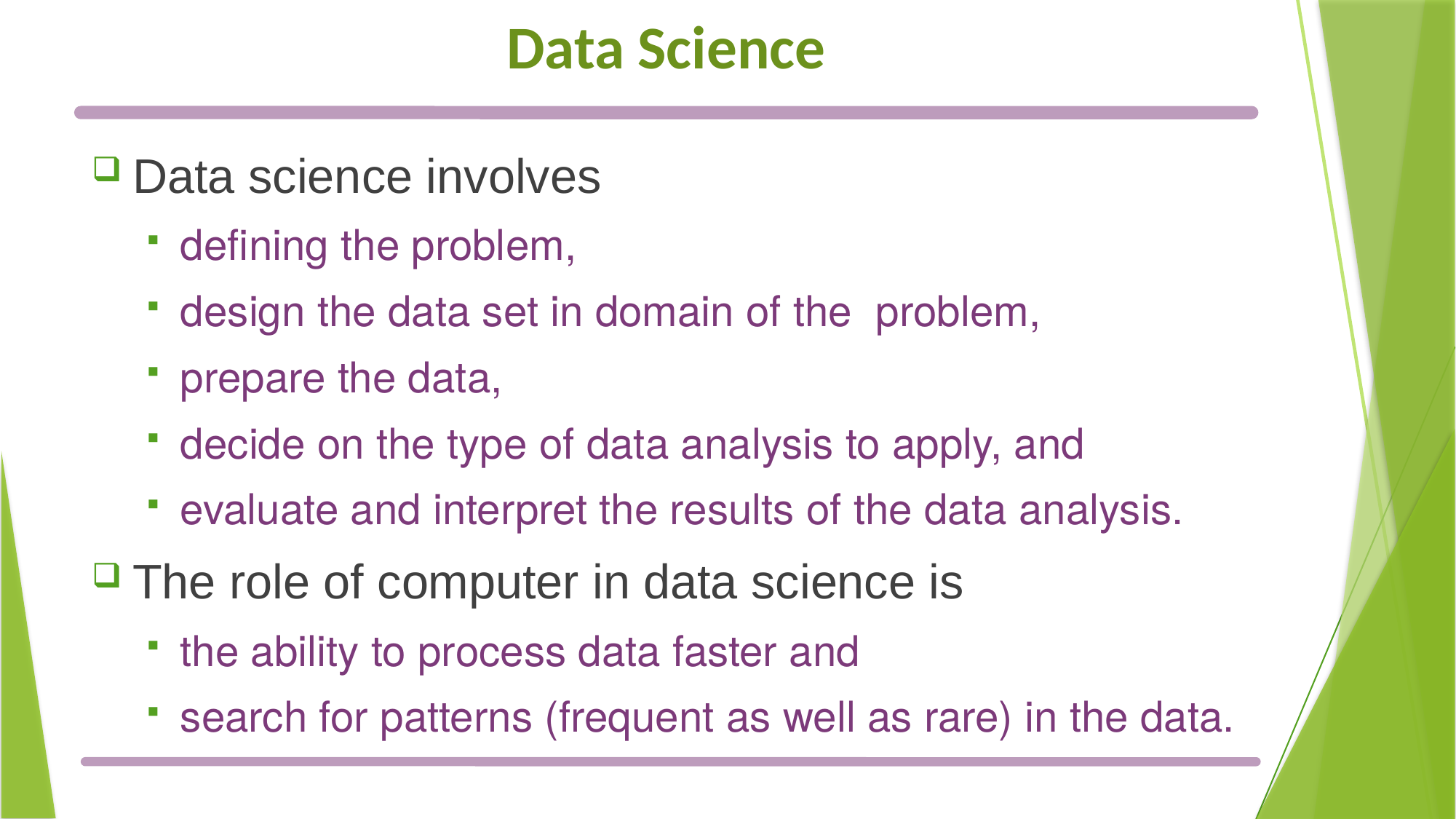

# Data Science
Data science involves
defining the problem,
design the data set in domain of the  problem,
prepare the data,
decide on the type of data analysis to apply, and
evaluate and interpret the results of the data analysis.
The role of computer in data science is
the ability to process data faster and
search for patterns (frequent as well as rare) in the data.